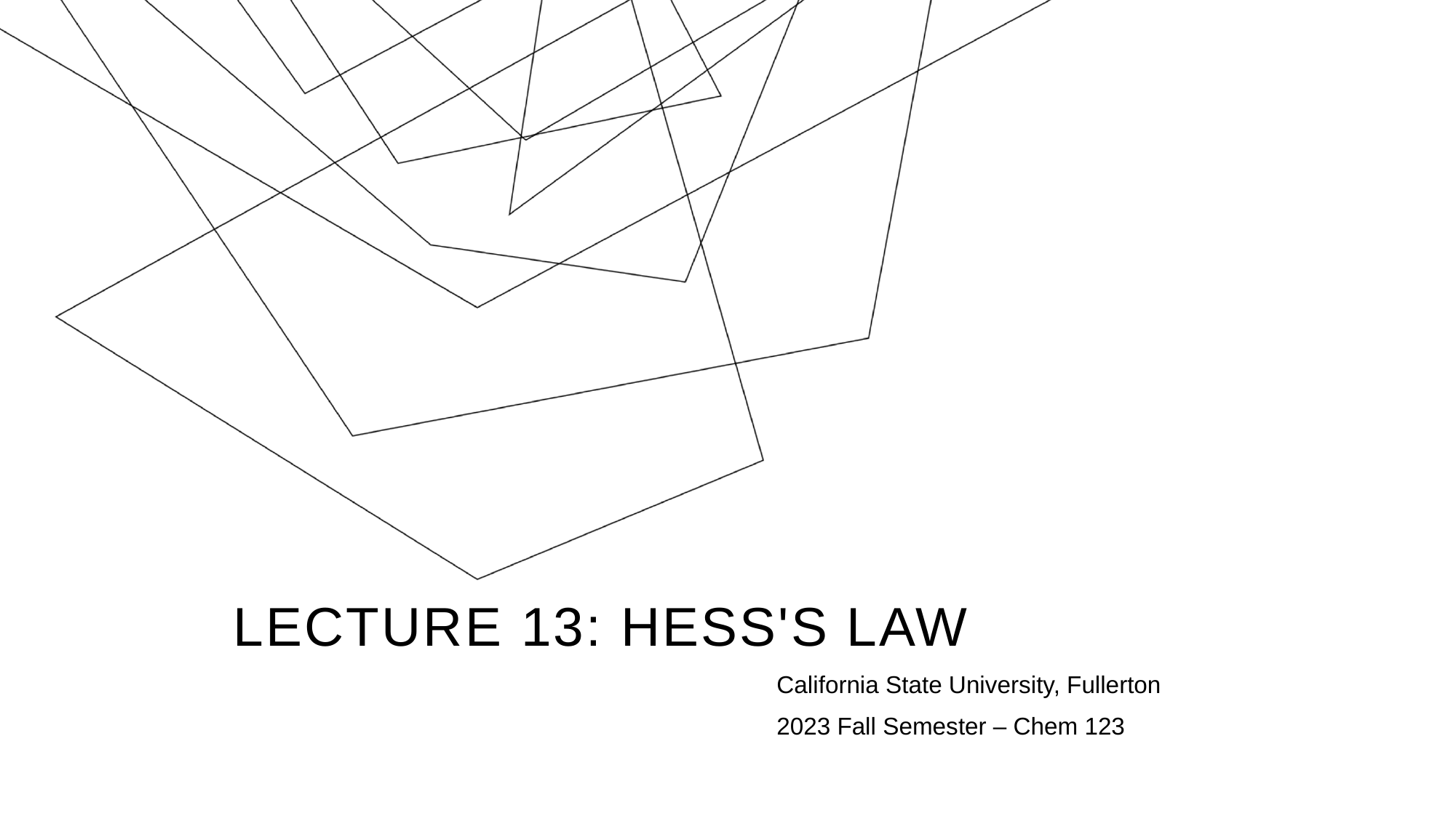

# Lecture 13: Hess's law
California State University, Fullerton
2023 Fall Semester – Chem 123